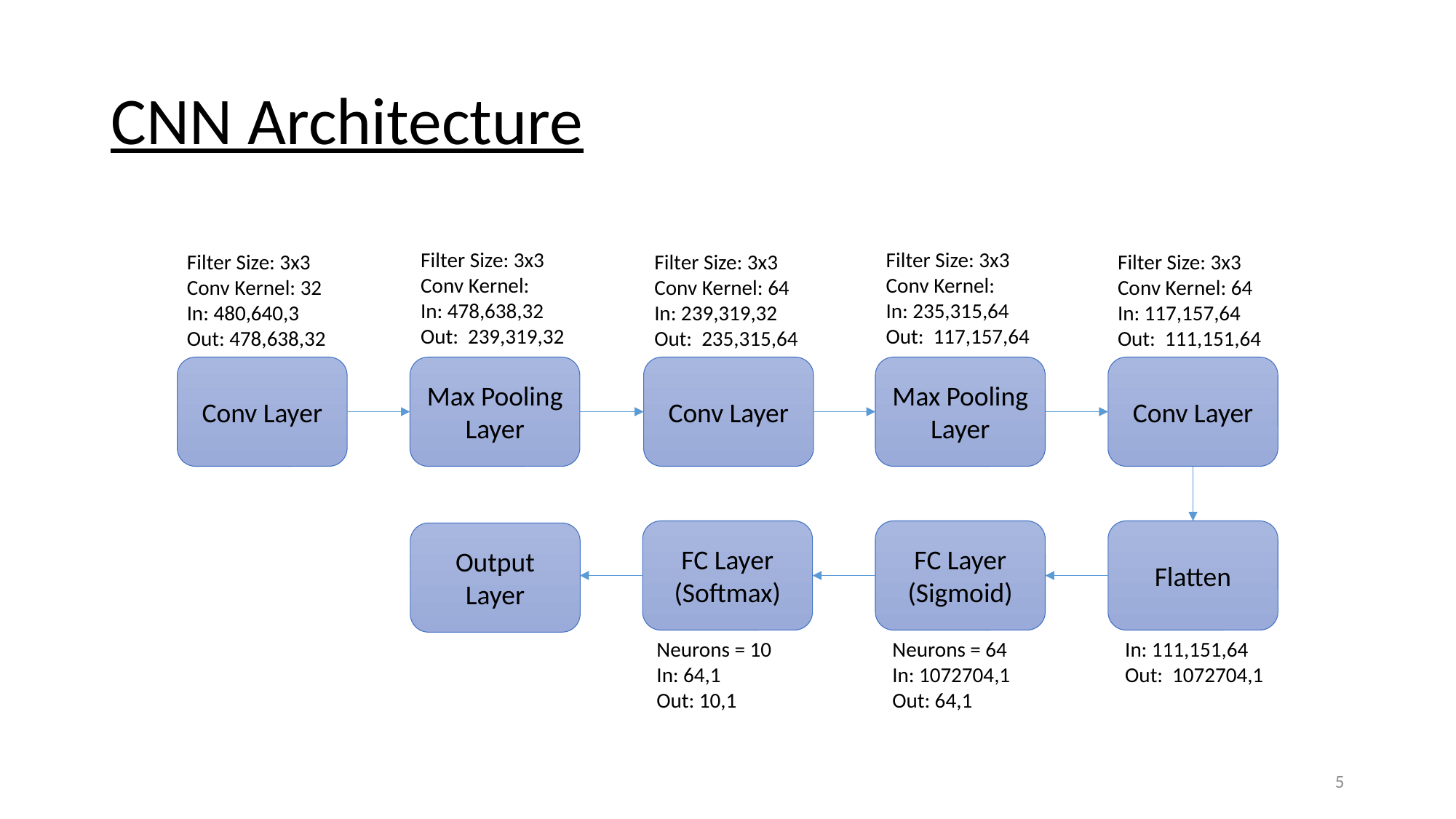

# CNN Architecture
Filter Size: 3x3
Conv Kernel:
In: 478,638,32
Out:  239,319,32
Filter Size: 3x3
Conv Kernel:
In: 235,315,64
Out:  117,157,64
Filter Size: 3x3
Conv Kernel: 64
In: 239,319,32
Out:  235,315,64
Filter Size: 3x3
Conv Kernel: 64
In: 117,157,64
Out:  111,151,64
Filter Size: 3x3
Conv Kernel: 32
In: 480,640,3
Out: 478,638,32
Conv Layer
Max Pooling Layer
Conv Layer
Max Pooling Layer
Conv Layer
FC Layer
(Softmax)
FC Layer
(Sigmoid)
Flatten
Output
Layer
Neurons = 10
In: 64,1
Out: 10,1
Neurons = 64
In: 1072704,1
Out: 64,1
In: 111,151,64
Out:  1072704,1
5